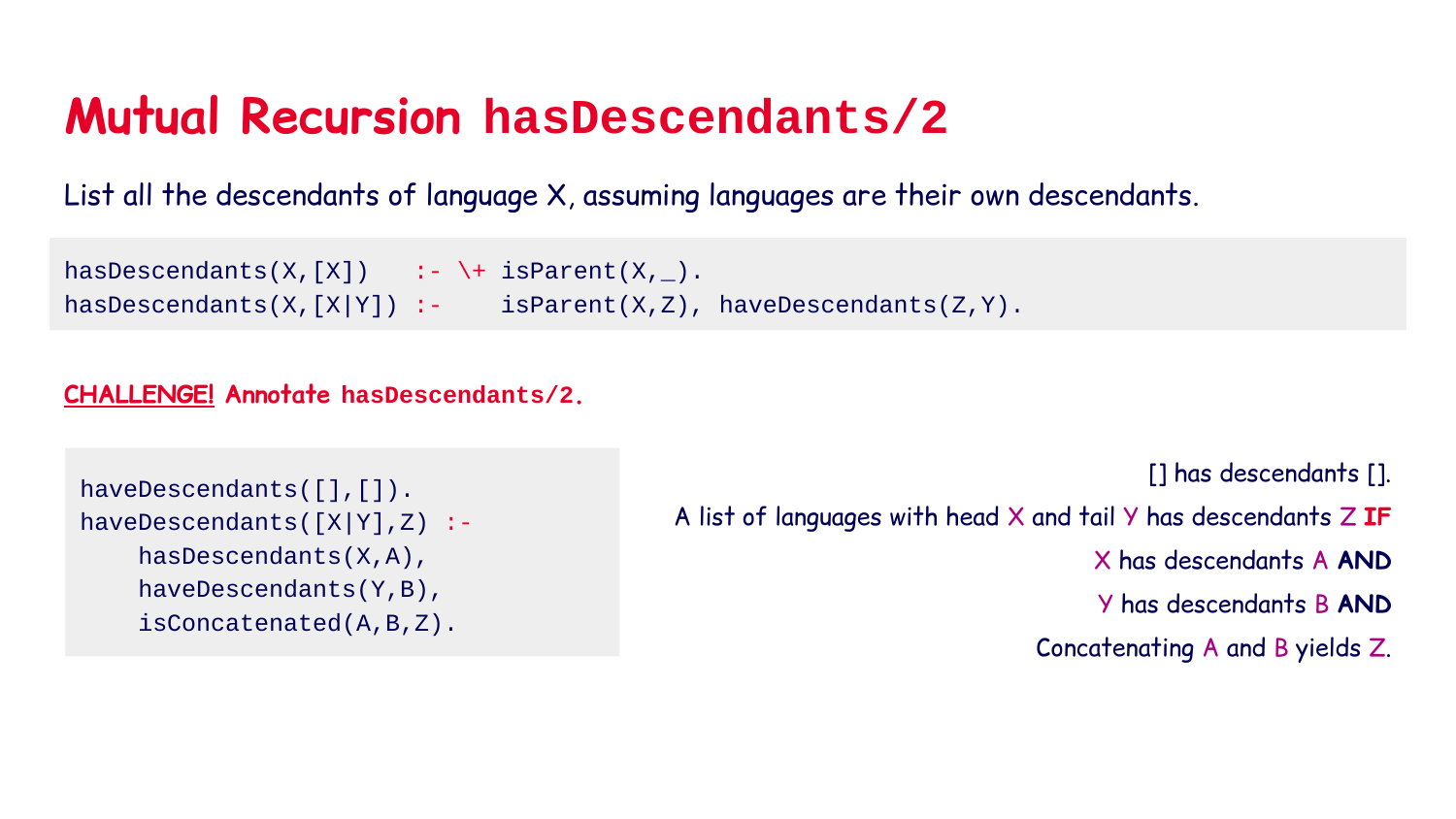

# Mutual Recursion hasDescendants/2
List all the descendants of language X, assuming languages are their own descendants.
hasDescendants(X,[X])   :- \+ isParent(X,_).
hasDescendants(X,[X|Y]) :-    isParent(X,Z), haveDescendants(Z,Y).
CHALLENGE! Annotate hasDescendants/2.
haveDescendants([],[]).
haveDescendants([X|Y],Z) :-
    hasDescendants(X,A),
    haveDescendants(Y,B),
    isConcatenated(A,B,Z).
[] has descendants [].
A list of languages with head X and tail Y has descendants Z IF
X has descendants A AND
Y has descendants B AND
Concatenating A and B yields Z.